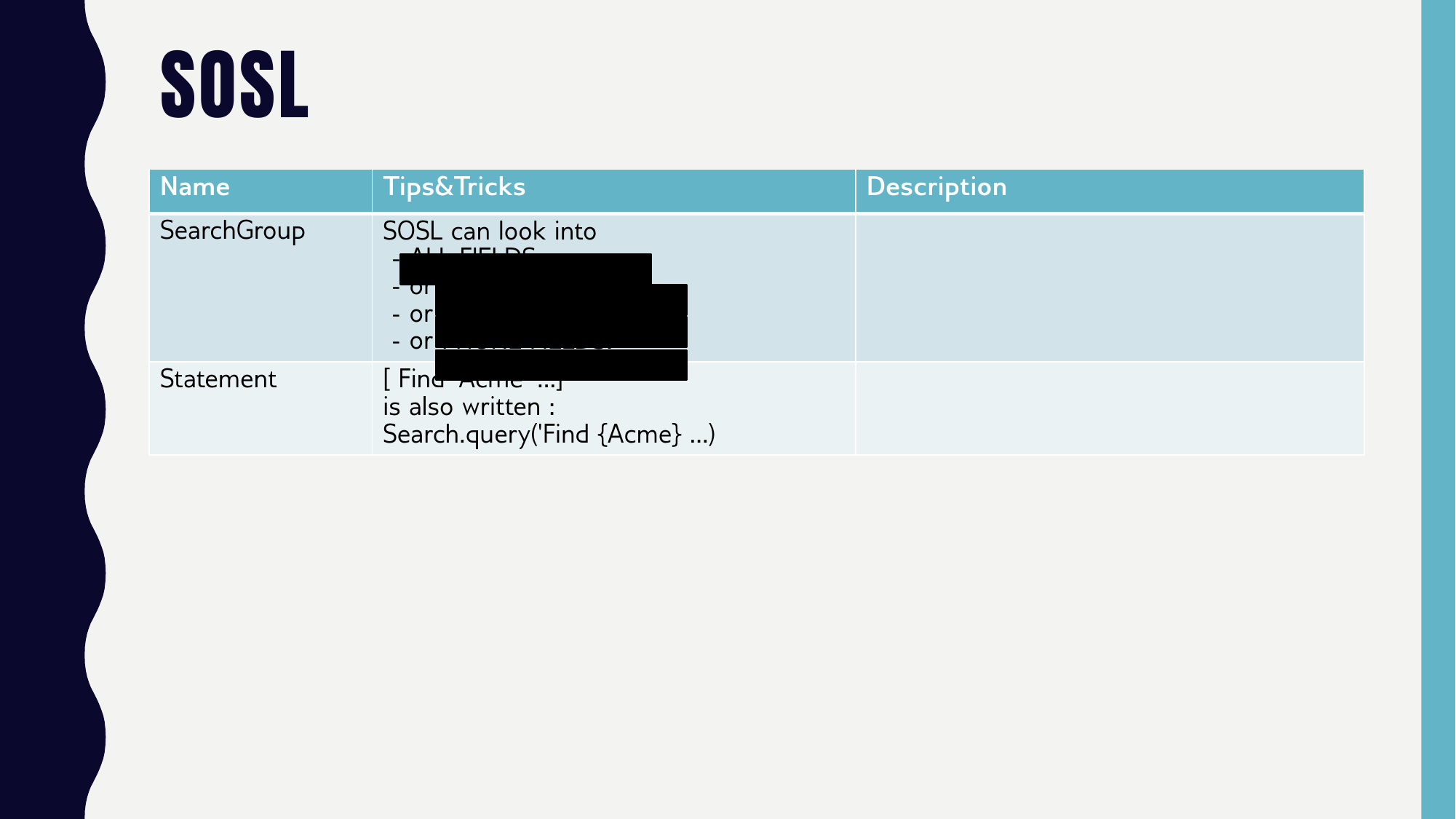

# SOSL
| Name | Tips&Tricks | Description |
| --- | --- | --- |
| SearchGroup | SOSL can look into - ALL FIELDS, - or NAME FIELDS, - or EMAIL FIELDS, - or PHONE FIELDS. |  |
| Statement | [ Find 'Acme’ …] is also written : Search.query('Find {Acme} …) |  |